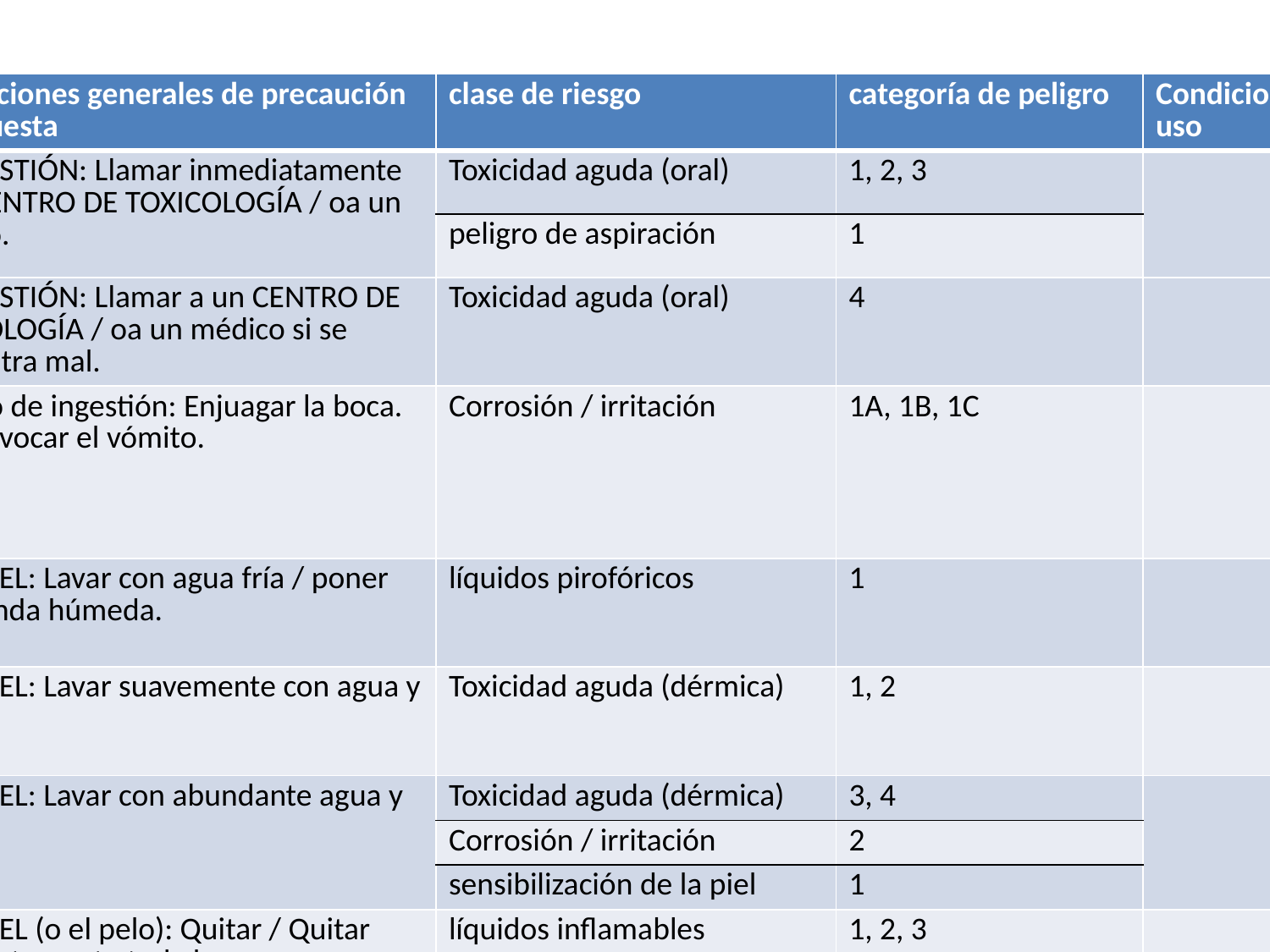

| P - Código | Afirmaciones generales de precaución - Respuesta | clase de riesgo | categoría de peligro | Condiciones para el uso |
| --- | --- | --- | --- | --- |
| P301 + P310 | Si INGESTIÓN: Llamar inmediatamente a un CENTRO DE TOXICOLOGÍA / oa un médico. | Toxicidad aguda (oral) | 1, 2, 3 |  |
|  |  | peligro de aspiración | 1 |  |
| P301 + P312 | Si INGESTIÓN: Llamar a un CENTRO DE TOXICOLOGÍA / oa un médico si se encuentra mal. | Toxicidad aguda (oral) | 4 |  |
| P301 + P330 + P331 | En caso de ingestión: Enjuagar la boca. NO provocar el vómito. | Corrosión / irritación | 1A, 1B, 1C |  |
| P302 + P334 | Si LA PIEL: Lavar con agua fría / poner una venda húmeda. | líquidos pirofóricos | 1 |  |
| P302 + P350 | Si LA PIEL: Lavar suavemente con agua y jabón. | Toxicidad aguda (dérmica) | 1, 2 |  |
| P302 + P352 | Si LA PIEL: Lavar con abundante agua y jabón. | Toxicidad aguda (dérmica) | 3, 4 |  |
|  |  | Corrosión / irritación | 2 |  |
|  |  | sensibilización de la piel | 1 |  |
| P303 + P361 + P353 | Si LA PIEL (o el pelo): Quitar / Quitar inmediatamente toda la ropa contaminada. Aclarar la piel con agua / ducharse. | líquidos inflamables | 1, 2, 3 |  |
|  |  | Corrosión / irritación | 1A, 1B, 1C |  |
| P304 + P340 | EN CASO DE INHALACIÓN: Transportar a la víctima al exterior y mantenerla en reposo en una posición confortable para respirar. | Toxicidad aguda (inhalación) | 1, 2, 3, 4 |  |
|  |  | Corrosión / irritación | 1A, 1B, 1C |  |
|  |  | Toxicidad específica en determinados órganos - exposición única; (irritación de las vías respiratorias) | 3 |  |
|  |  | Toxicidad específica en determinados órganos - exposición única; (narcosis) | 3 |  |
| P304 + P341 | En caso de INHALACIÓN: Si respira con dificultad, transportar a la víctima al exterior y mantenerla en reposo en una posición confortable para respirar. | sensibilización respiratoria | 1 |  |
| P305 + P351 + P338 | Si CON LOS OJOS: Aclarar cuidadosamente con ater durante varios minutos. Quítese los lentes de contacto, si lleva y resulta fácil. Proseguir con el lavado. | Corrosión / irritación | 1A, 1B, 1C |  |
|  |  | Daños graves Irritación ocular / ojos | 1, 2 |  |
| P306 + P360 | Si LA ROPA: Enjuagar la ropa y la piel con abundante agua inmediatamente contaminadas antes de quitarse la ropa. | líquidos comburentes | 1 |  |
|  |  | sólidos comburentes | 1 |  |
| P307 + P311 | EN CASO DE exposición: Llamar a un CENTRO DE TOXICOLOGÍA / oa un médico. | Toxicidad específica en determinados órganos - exposición única | 1 |  |
| P308 + P313 | EN CASO DE exposición demostrada o supuesta: consultar a un médico / atención. | Mutagenicidad en células germinales | 1A, 1B, 2 |  |
|  |  | Carcinogenicidad | 1A, 1B, 2 |  |
|  |  | toxicidad para la reproducción | 1A, 1B, 2 |  |
|  |  | toxicidad para la reproducción | Efectos sobre la lactancia oa través de |  |
| P309 + P311 | EN CASO DE exposición o si se encuentra mal: Llamar a un CENTRO DE TOXICOLOGÍA / oa un médico. | Toxicidad específica en determinados órganos - exposición única | 2 |  |
| P332 + P313 | En caso de irritación cutánea: consultar médico / atención. | Corrosión / irritación | 2 |  |
| P333 + P313 | En caso de irritación de la piel o sarpullido: consultar a un médico / atención. | sensibilización de la piel | 1 |  |
| P335 + P334 | Cepillar las partículas sueltas de la piel. Sumergir en agua fría / poner una venda húmeda. | sólidos pirofóricos | 1 |  |
|  |  | Sustancias químicas que, en contacto con el agua desprenden gases inflamables | 1, 2 |  |
| P337 + P313 | Si persiste la irritación ocular: Consultar a un médico / atención. | Daños graves Irritación ocular / ojos | 2 |  |
| P342 + P311 | En caso de síntomas respiratorios: Llamar a un CENTRO DE TOXICOLOGÍA / oa un médico. | sensibilización respiratoria | 1 |  |
| P370 + P376 | En caso de incendio: Detener la fuga si es seguro hacerlo. | Gases comburentes | 1 |  |
| P370 + P378 | En caso de incendio: Utilizar ... para apagarlo. | líquidos inflamables | 1, 2, 3 |  |
|  |  | sólidos inflamables | 1, 2 |  |
|  |  | Productos químicos que reaccionan espontáneamente | Tipos A, B, C, D, E, F |  |
|  |  | líquidos pirofóricos | 1 |  |
|  |  | sólidos pirofóricos | 1 |  |
|  |  | Sustancias químicas que, en contacto con el agua desprenden gases inflamables | 1, 2, 3 |  |
|  |  | líquidos comburentes | 1, 2, 3 |  |
|  |  | sólidos comburentes | 1, 2, 3 |  |
| P370 + P380 | En caso de incendio: Evacuar la zona. | Explosivos | Divisiones 1.1, 1.2, 1.3, 1.4, 1.5 |  |
| P370 + P380 + P375 | En caso de incendio: Evacuar la zona. Combatir el incendio a distancia, dado el riesgo de explosión. | Productos químicos que reaccionan espontáneamente | Tipos A, B |  |
| P371 + P380 + P375 | En caso de incendio importante y en grandes cantidades: Evacuar la zona. Combatir el incendio a distancia, dado el riesgo de explosión. | líquidos comburentes | 1 |  |
|  |  | sólidos comburentes | 1 |  |